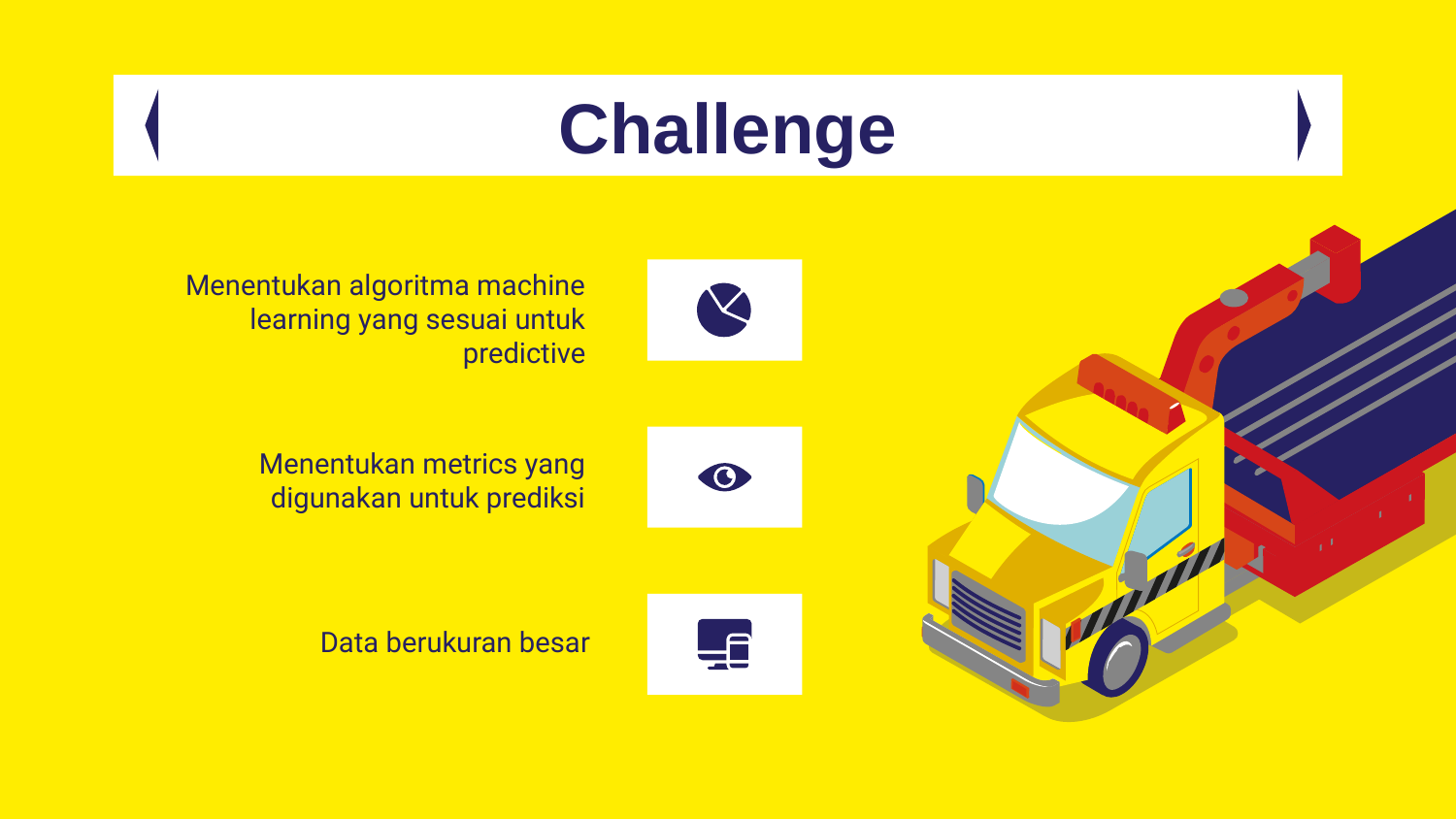

# Challenge

Menentukan algoritma machine learning yang sesuai untuk predictive

Menentukan metrics yang digunakan untuk prediksi

Data berukuran besar